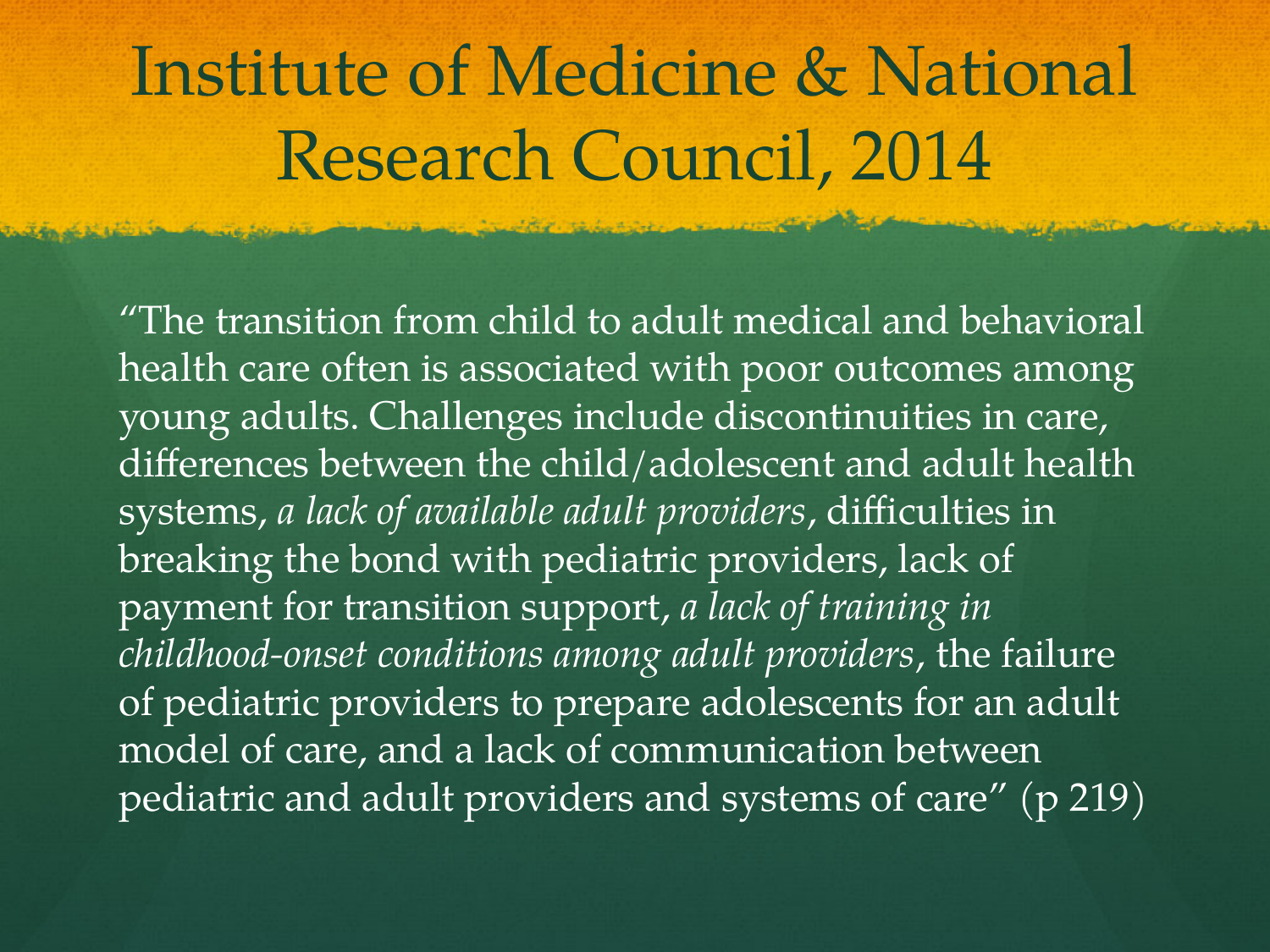

# Institute of Medicine & National Research Council, 2014
“The transition from child to adult medical and behavioral health care often is associated with poor outcomes among young adults. Challenges include discontinuities in care, differences between the child/adolescent and adult health systems, a lack of available adult providers, difficulties in breaking the bond with pediatric providers, lack of payment for transition support, a lack of training in childhood-onset conditions among adult providers, the failure of pediatric providers to prepare adolescents for an adult model of care, and a lack of communication between pediatric and adult providers and systems of care” (p 219)